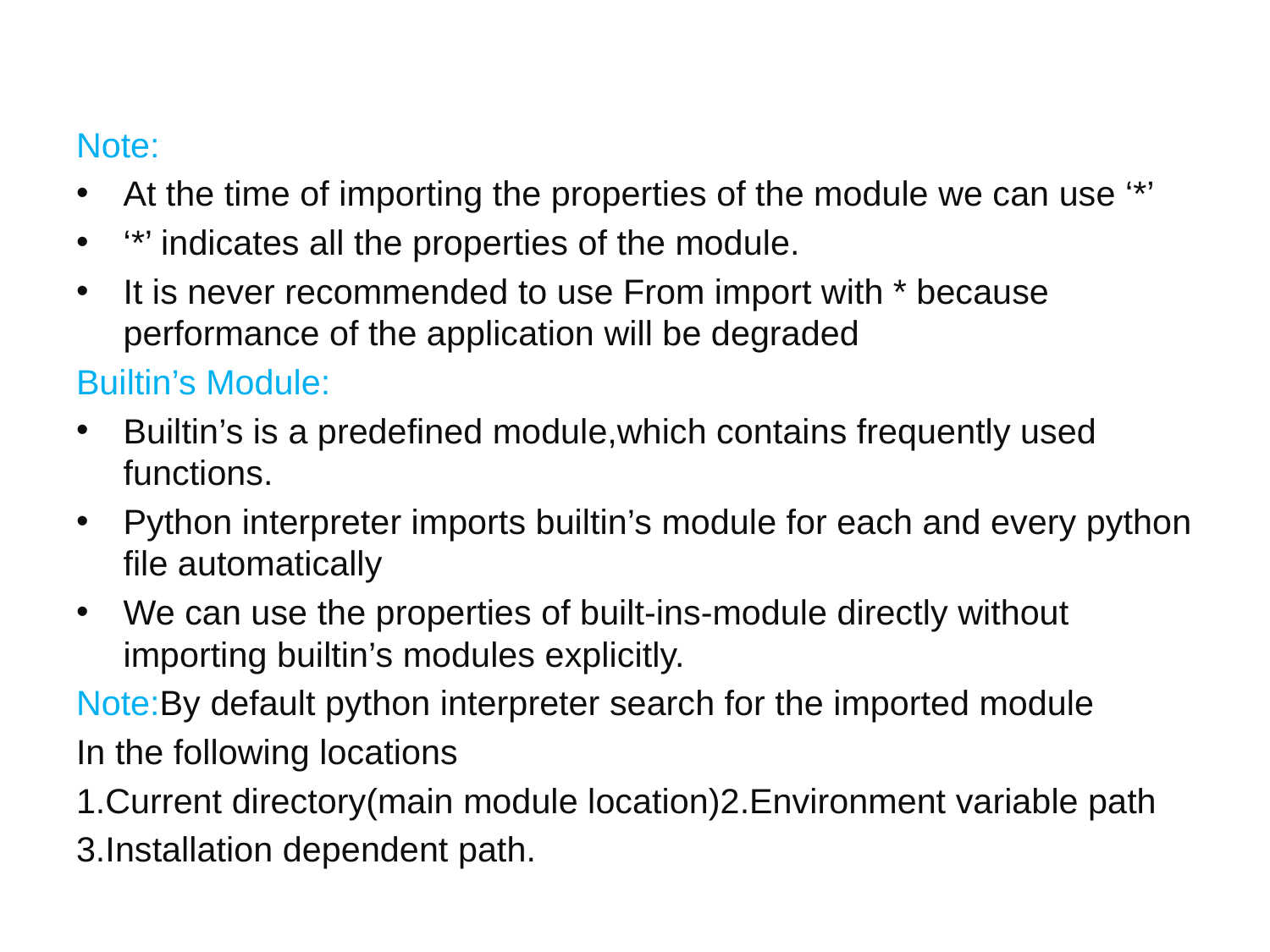

Note:
At the time of importing the properties of the module we can use ‘*’
‘*’ indicates all the properties of the module.
It is never recommended to use From import with * because performance of the application will be degraded
Builtin’s Module:
Builtin’s is a predefined module,which contains frequently used functions.
Python interpreter imports builtin’s module for each and every python file automatically
We can use the properties of built-ins-module directly without importing builtin’s modules explicitly.
Note:By default python interpreter search for the imported module
In the following locations
1.Current directory(main module location)2.Environment variable path
3.Installation dependent path.